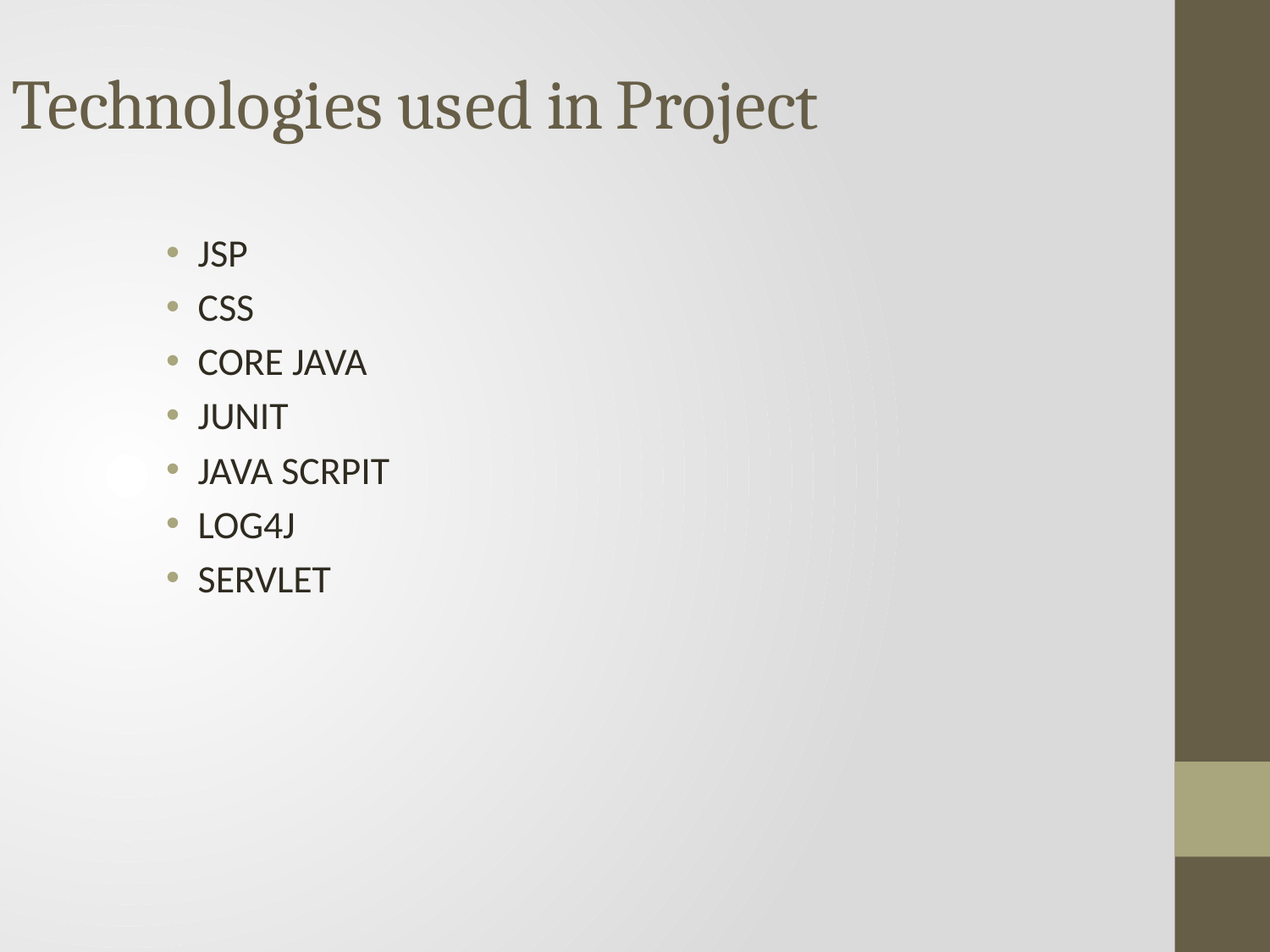

# Technologies used in Project
JSP
CSS
CORE JAVA
JUNIT
JAVA SCRPIT
LOG4J
SERVLET